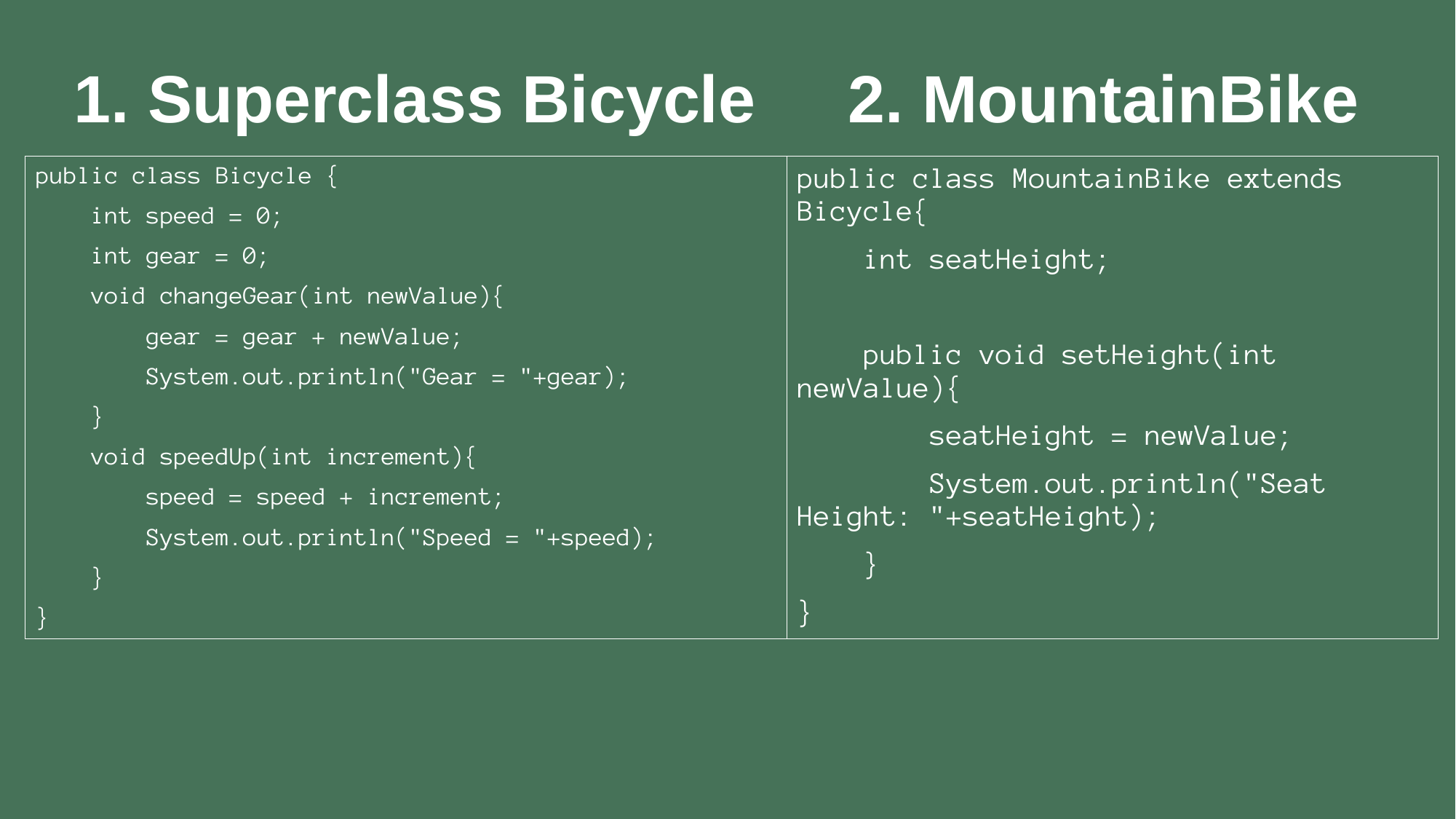

# 1. Superclass Bicycle     2. MountainBike
public class Bicycle {
    int speed = 0;
    int gear = 0;
    void changeGear(int newValue){
        gear = gear + newValue;
        System.out.println("Gear = "+gear);
    }
    void speedUp(int increment){
        speed = speed + increment;
        System.out.println("Speed = "+speed);
    }
}
public class MountainBike extends Bicycle{
    int seatHeight;

    public void setHeight(int newValue){
        seatHeight = newValue;
        System.out.println("Seat Height: "+seatHeight);
    }
}